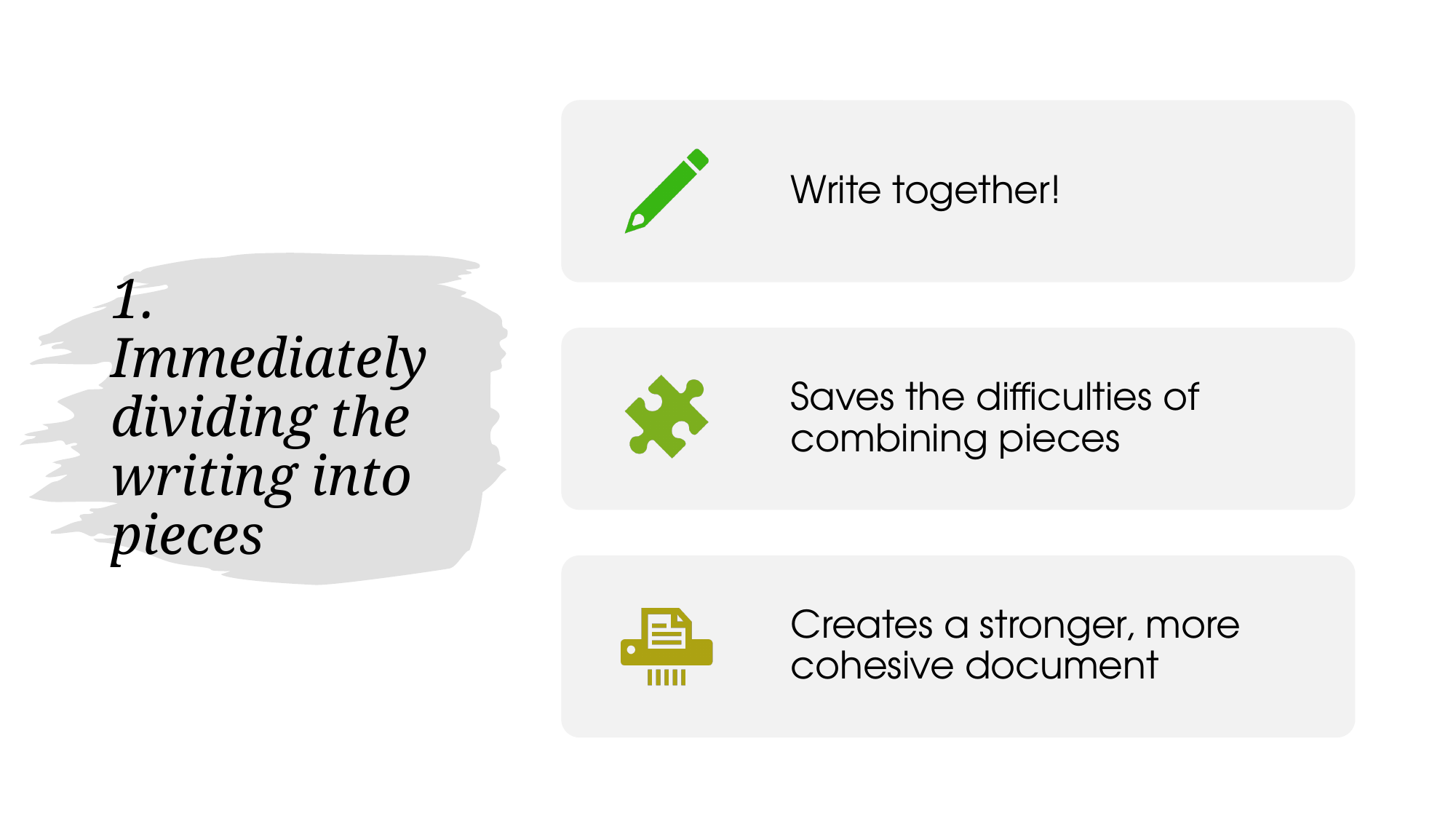

Write together!
Saves the difficulties of combining pieces
Creates a stronger, more cohesive document
# 1. Immediately dividing the writing into pieces